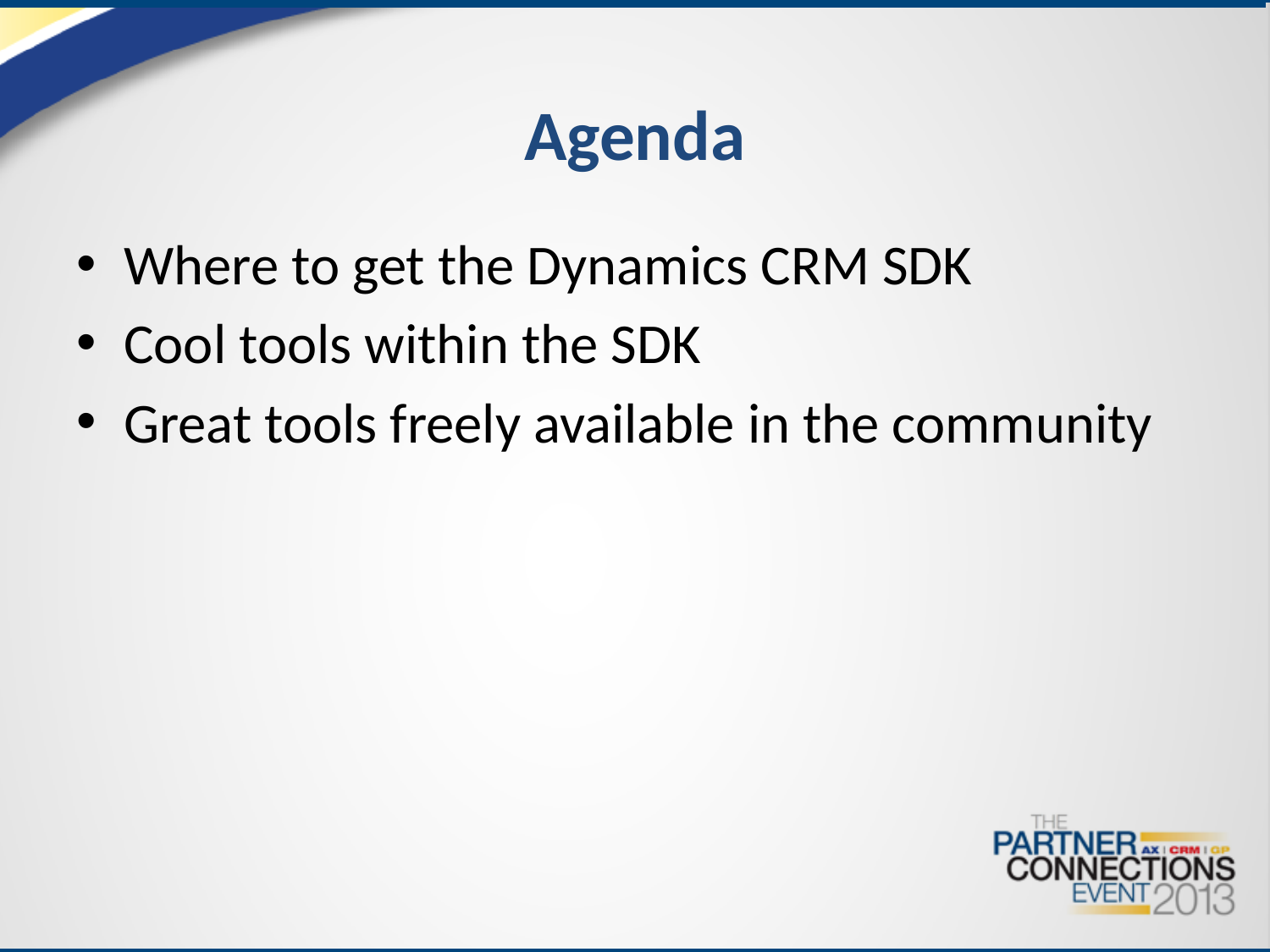

# Agenda
Where to get the Dynamics CRM SDK
Cool tools within the SDK
Great tools freely available in the community